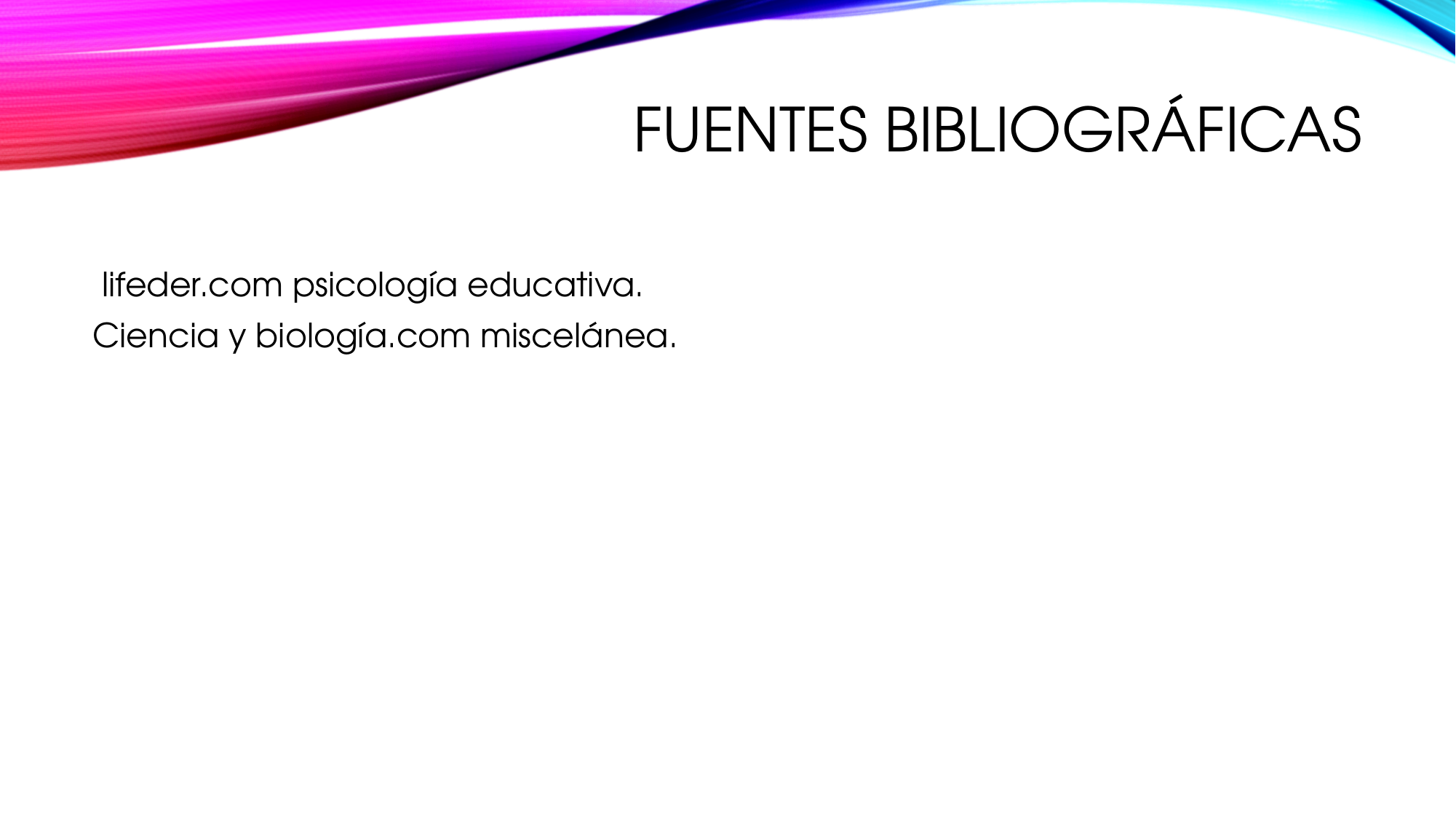

# Fuentes bibliográficas
 lifeder.com psicología educativa.
Ciencia y biología.com miscelánea.